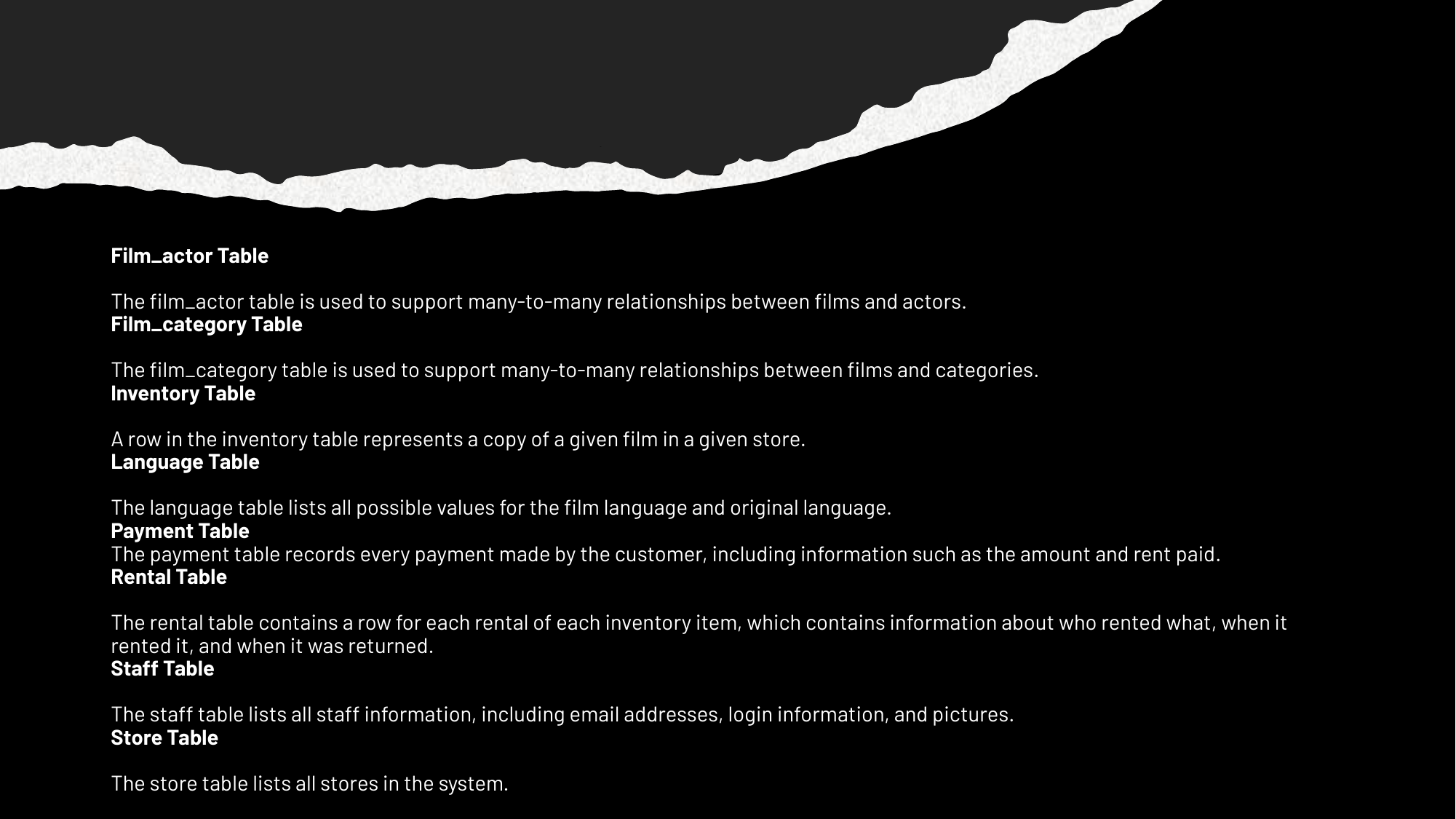

# Film_actor Table The film_actor table is used to support many-to-many relationships between films and actors. Film_category Table The film_category table is used to support many-to-many relationships between films and categories. Inventory Table A row in the inventory table represents a copy of a given film in a given store. Language Table The language table lists all possible values for the film language and original language. Payment Table The payment table records every payment made by the customer, including information such as the amount and rent paid. Rental Table The rental table contains a row for each rental of each inventory item, which contains information about who rented what, when it rented it, and when it was returned. Staff Table The staff table lists all staff information, including email addresses, login information, and pictures. Store Table The store table lists all stores in the system.